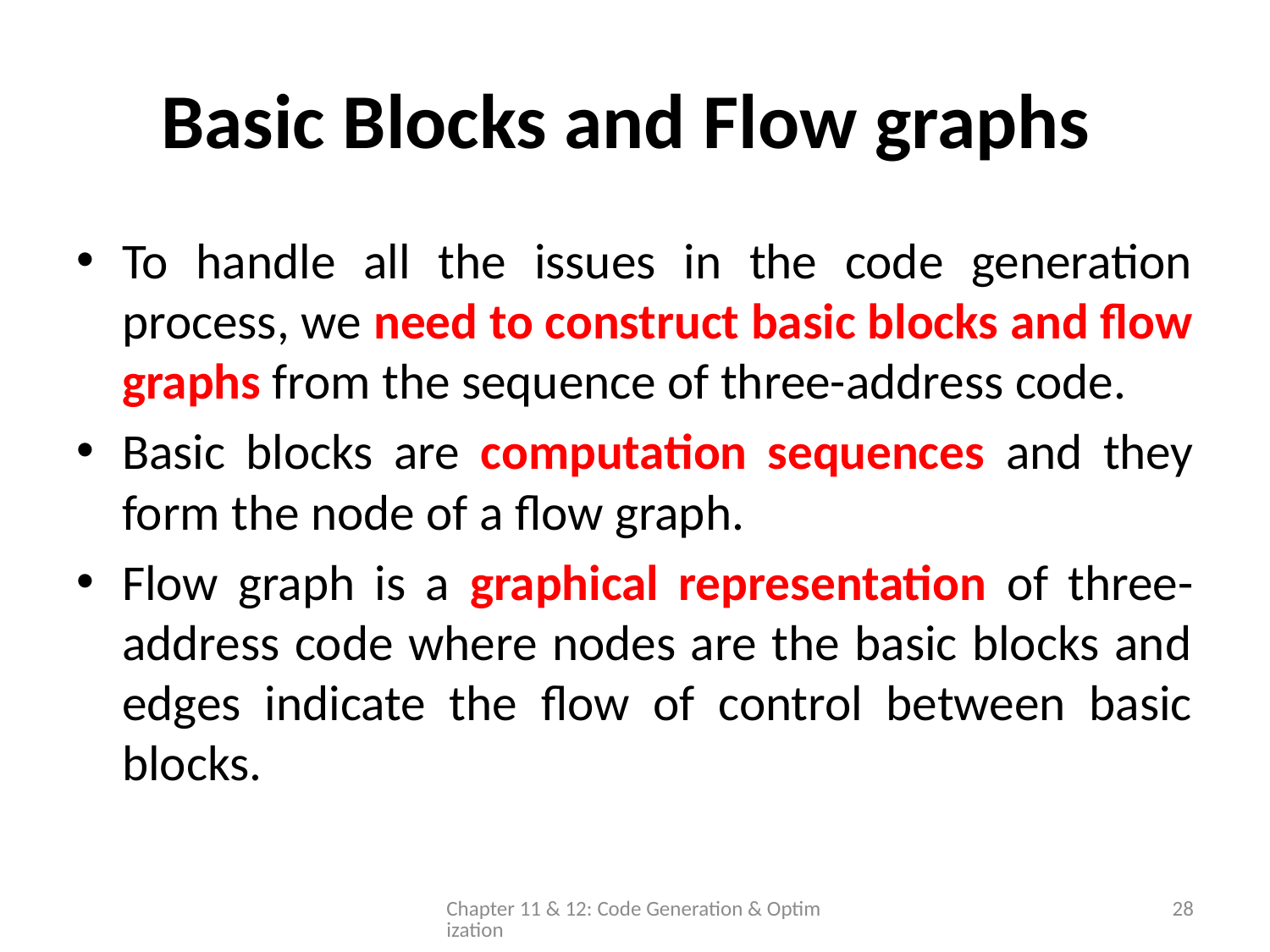

# Basic Blocks and Flow graphs
To handle all the issues in the code generation process, we need to construct basic blocks and flow graphs from the sequence of three-address code.
Basic blocks are computation sequences and they form the node of a flow graph.
Flow graph is a graphical representation of three-address code where nodes are the basic blocks and edges indicate the flow of control between basic blocks.
Chapter 11 & 12: Code Generation & Optimization
28